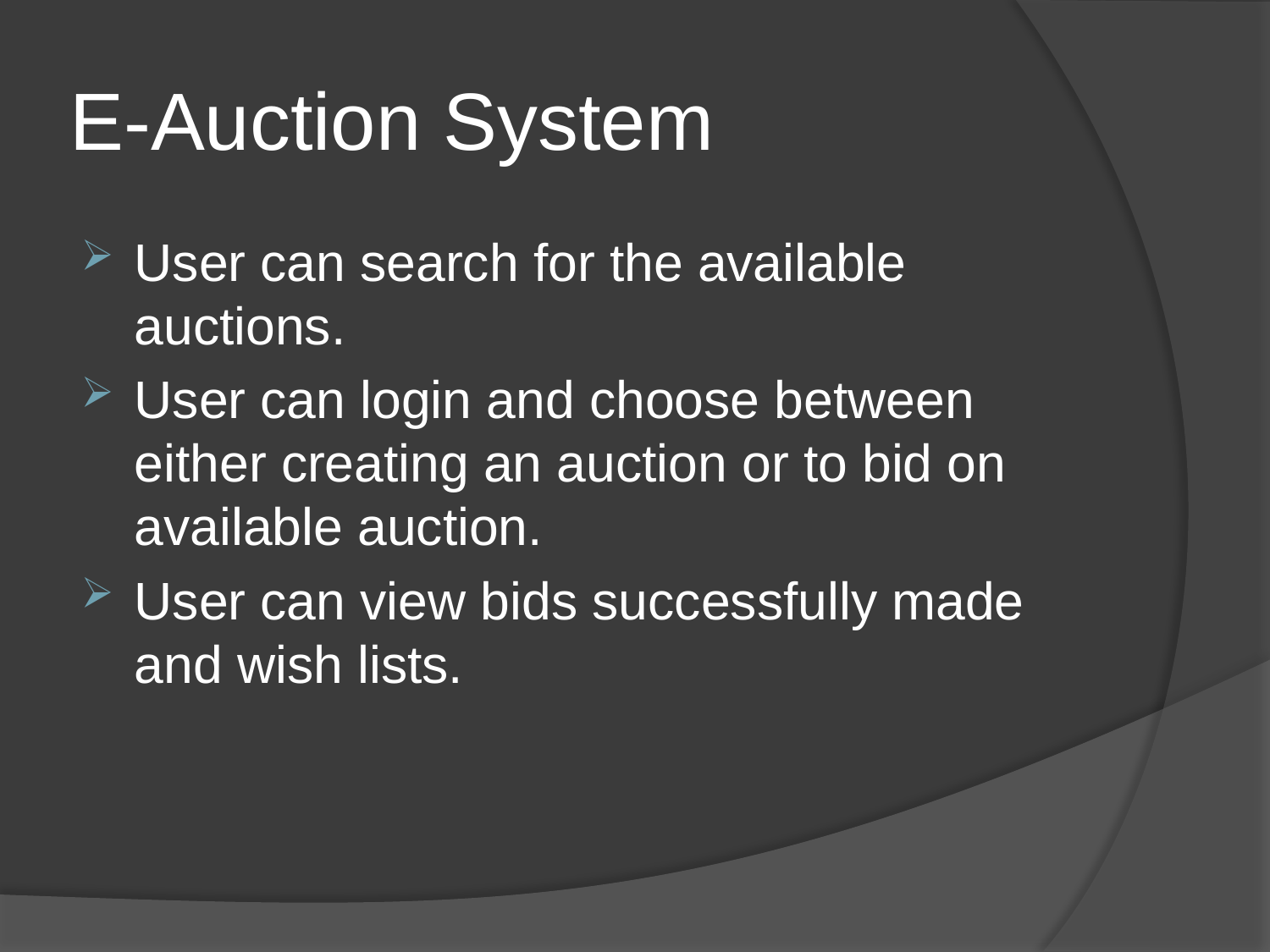

# E-Auction System
User can search for the available auctions.
User can login and choose between either creating an auction or to bid on available auction.
User can view bids successfully made and wish lists.